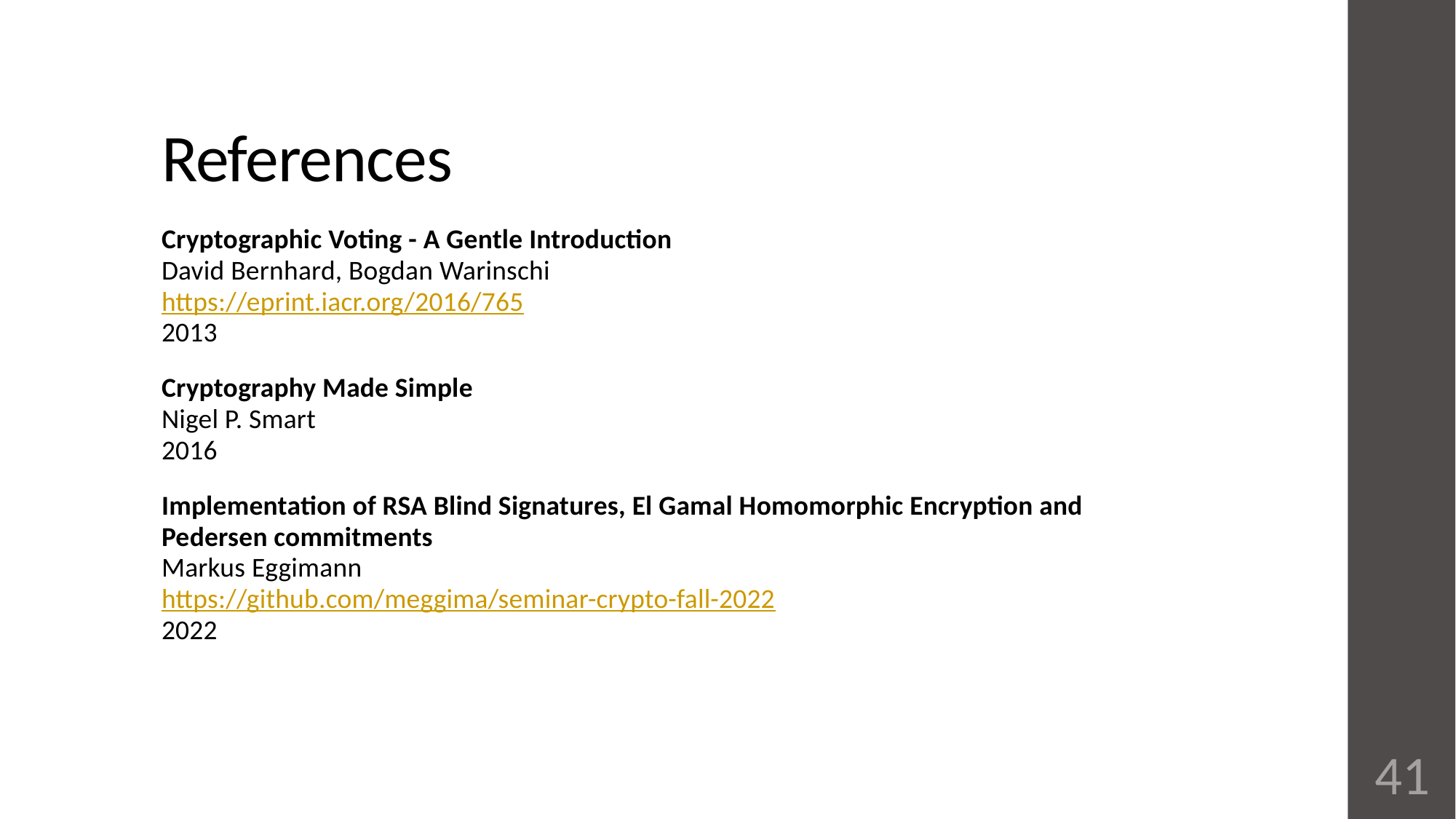

# References
Cryptographic Voting - A Gentle Introduction
David Bernhard, Bogdan Warinschi
https://eprint.iacr.org/2016/765
2013
Cryptography Made Simple
Nigel P. Smart
2016
Implementation of RSA Blind Signatures, El Gamal Homomorphic Encryption and Pedersen commitments
Markus Eggimann
https://github.com/meggima/seminar-crypto-fall-2022
2022
41